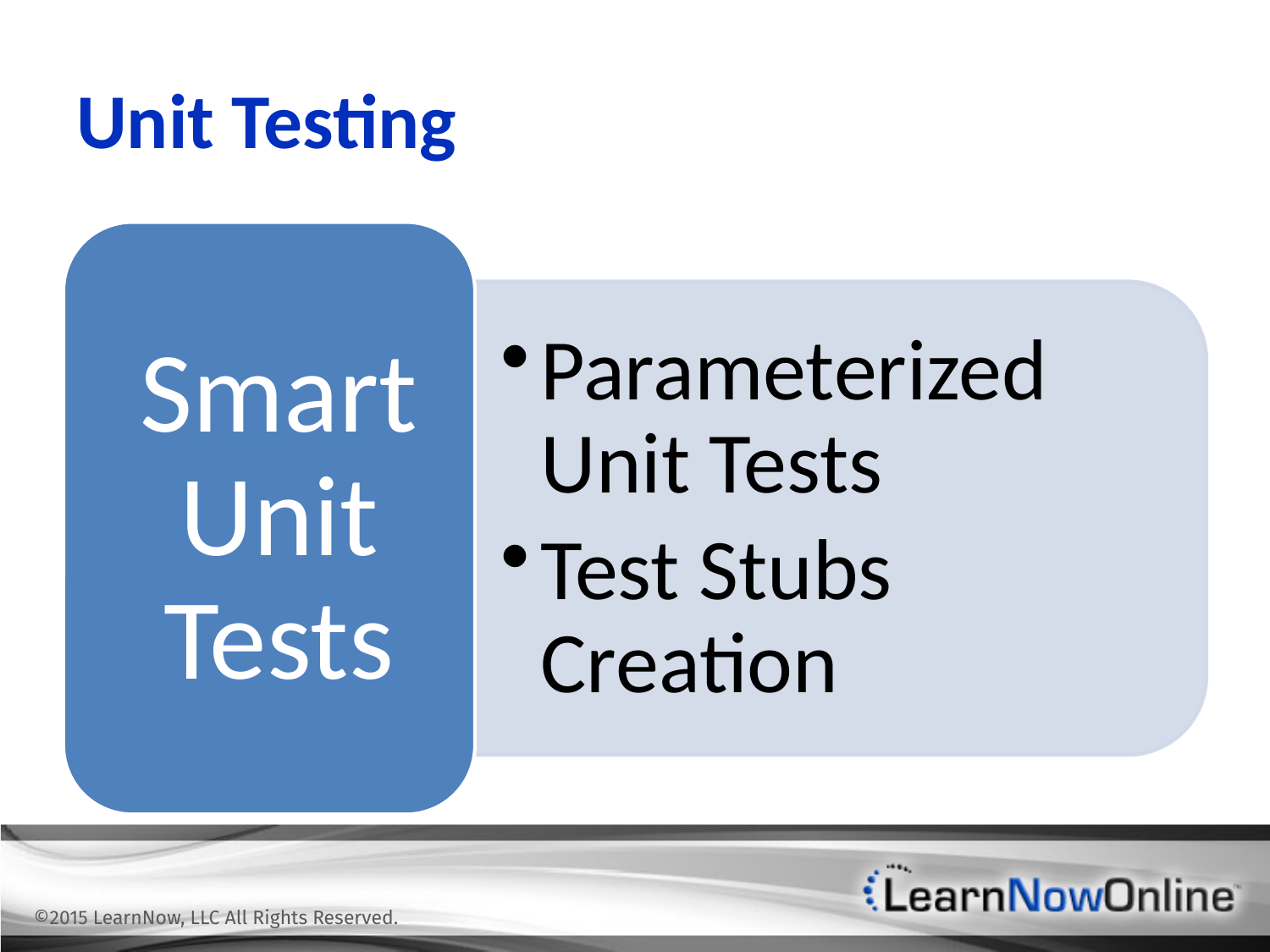

# Unit Testing
Parameterized Unit Tests
Test Stubs Creation
Smart Unit Tests
©2015 LearnNow, LLC All Rights Reserved.